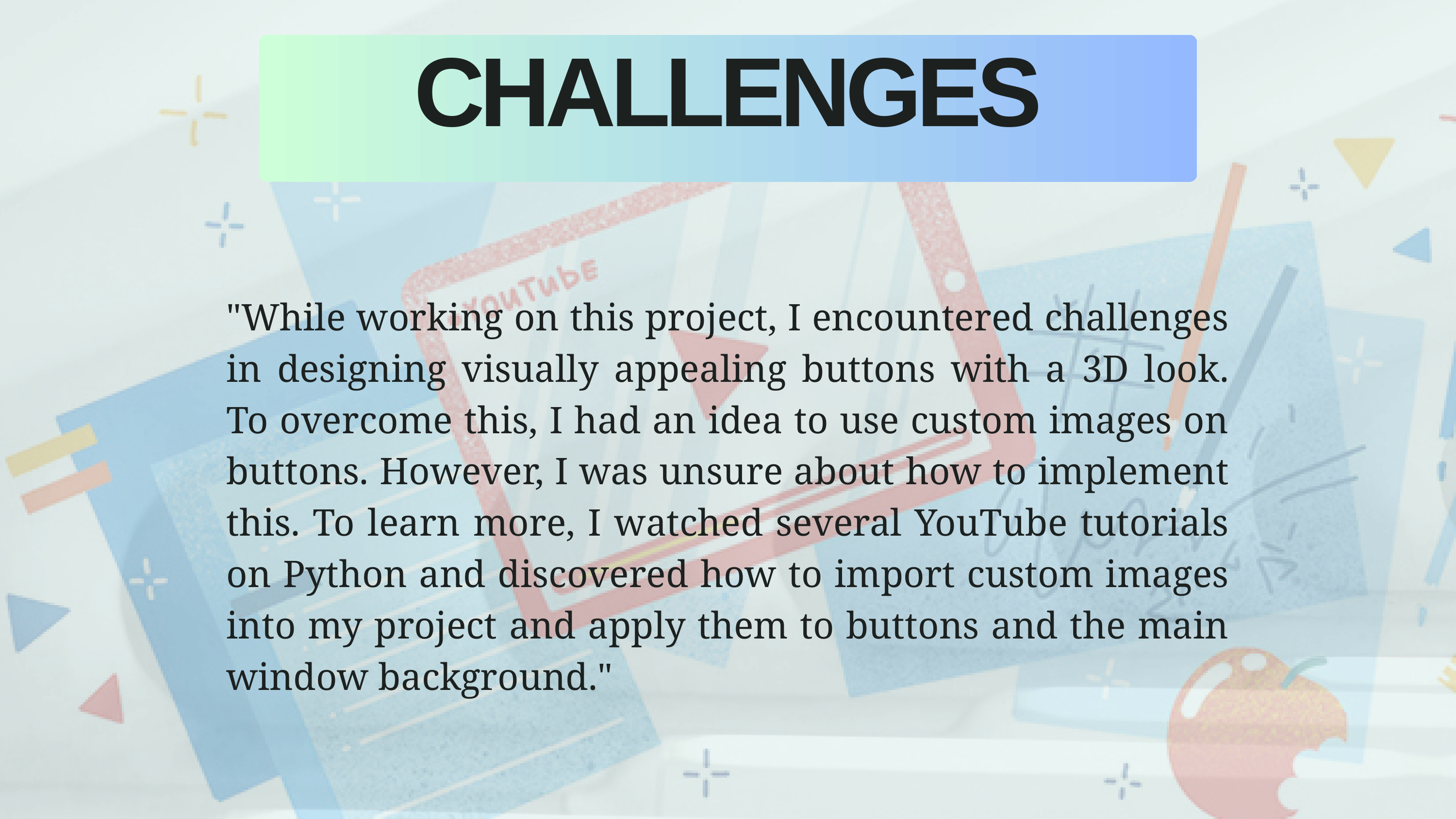

CHALLENGES
"While working on this project, I encountered challenges in designing visually appealing buttons with a 3D look. To overcome this, I had an idea to use custom images on buttons. However, I was unsure about how to implement this. To learn more, I watched several YouTube tutorials on Python and discovered how to import custom images into my project and apply them to buttons and the main window background."